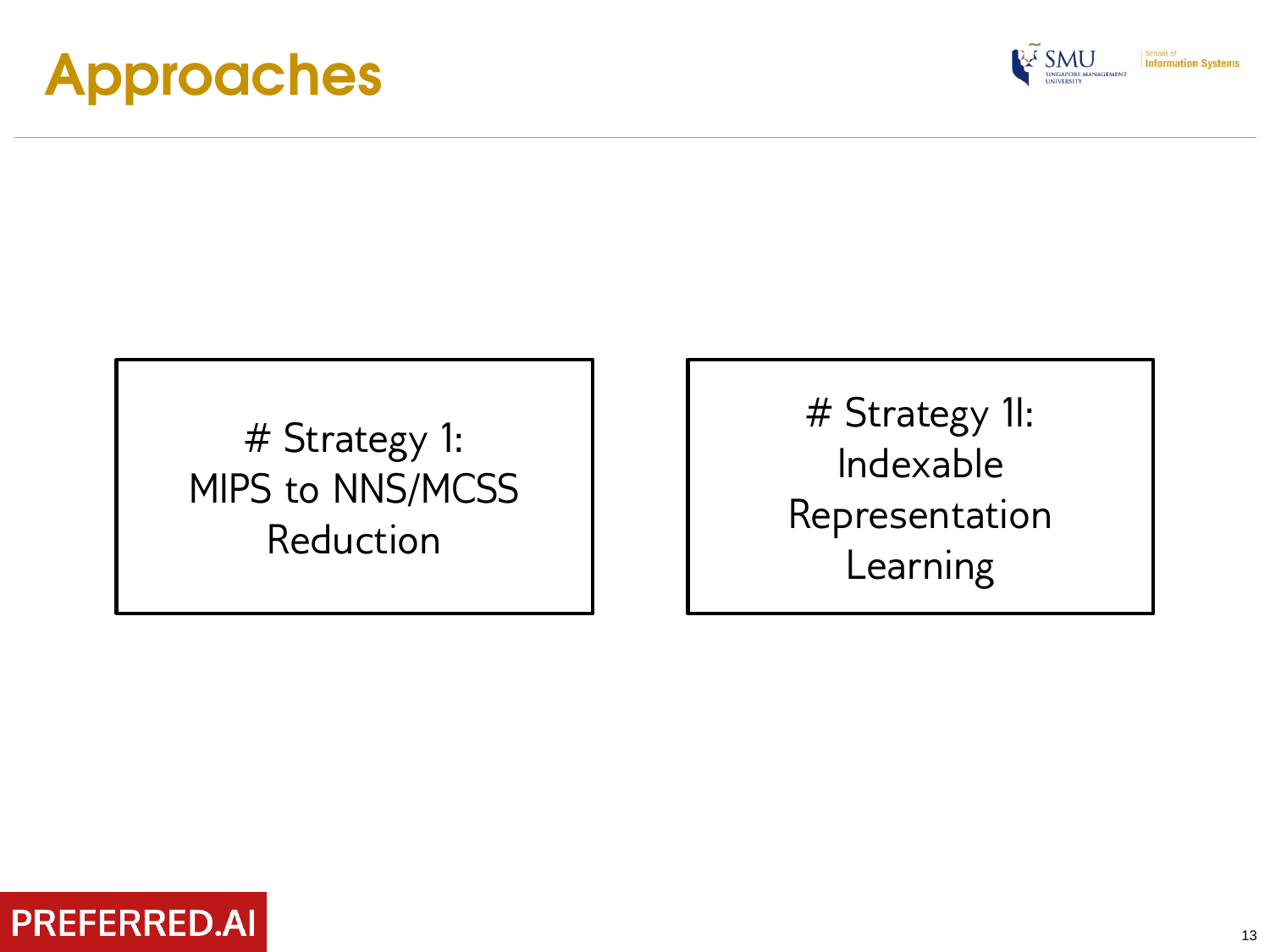

# Approaches
# Strategy 1:
MIPS to NNS/MCSS Reduction
# Strategy 1I:
Indexable Representation
Learning
13